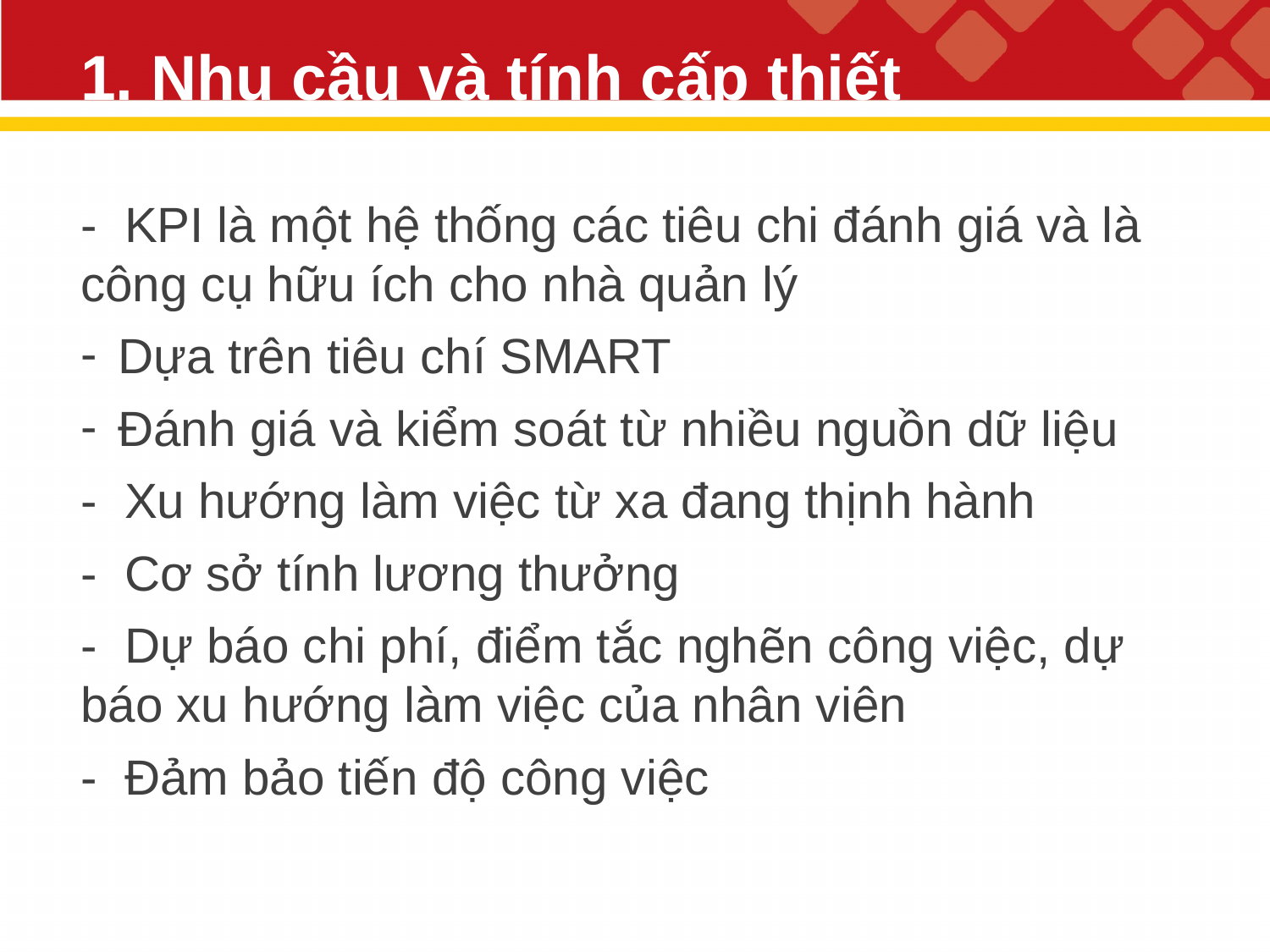

# 1. Nhu cầu và tính cấp thiết
-  KPI là một hệ thống các tiêu chi đánh giá và là công cụ hữu ích cho nhà quản lý
 Dựa trên tiêu chí SMART
 Đánh giá và kiểm soát từ nhiều nguồn dữ liệu
-  Xu hướng làm việc từ xa đang thịnh hành
-  Cơ sở tính lương thưởng
-  Dự báo chi phí, điểm tắc nghẽn công việc, dự báo xu hướng làm việc của nhân viên
-  Đảm bảo tiến độ công việc